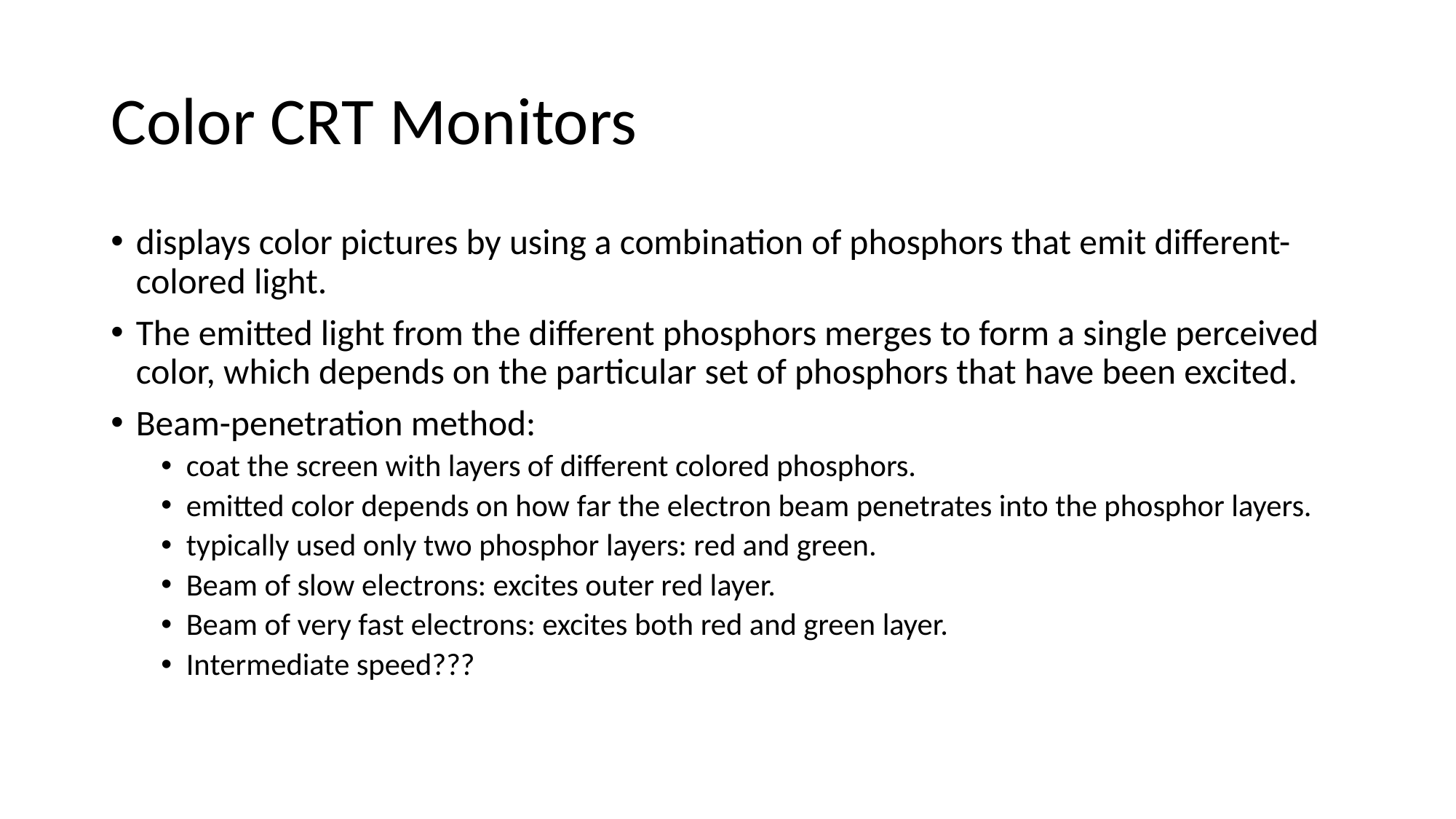

# Color CRT Monitors
displays color pictures by using a combination of phosphors that emit different-colored light.
The emitted light from the different phosphors merges to form a single perceived color, which depends on the particular set of phosphors that have been excited.
Beam-penetration method:
coat the screen with layers of different colored phosphors.
emitted color depends on how far the electron beam penetrates into the phosphor layers.
typically used only two phosphor layers: red and green.
Beam of slow electrons: excites outer red layer.
Beam of very fast electrons: excites both red and green layer.
Intermediate speed???